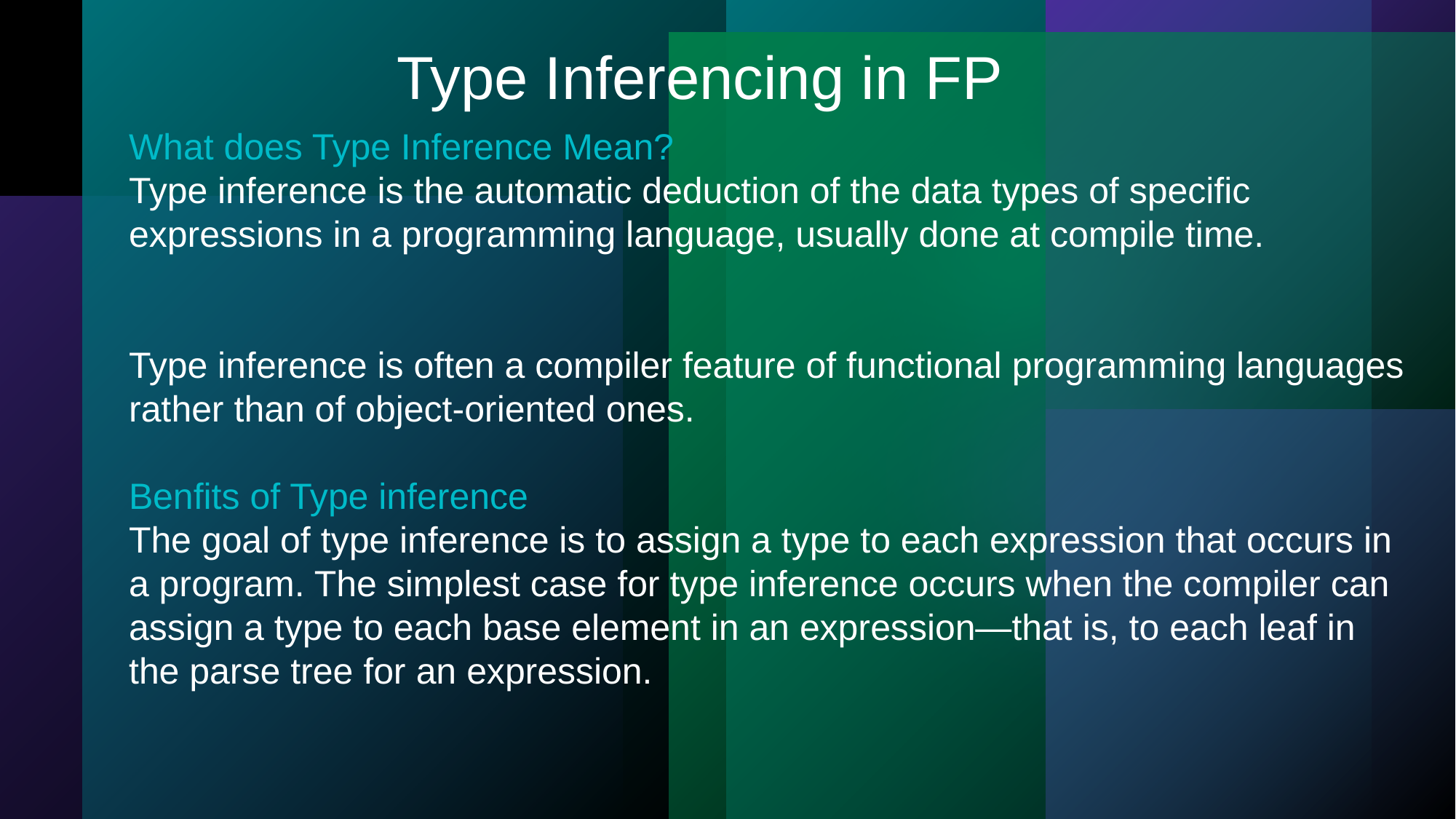

Type Inferencing in FP
What does Type Inference Mean?
Type inference is the automatic deduction of the data types of specific expressions in a programming language, usually done at compile time.

Type inference is often a compiler feature of functional programming languages rather than of object-oriented ones.

Benfits of Type inference
The goal of type inference is to assign a type to each expression that occurs in a program. The simplest case for type inference occurs when the compiler can assign a type to each base element in an expression—that is, to each leaf in the parse tree for an expression.